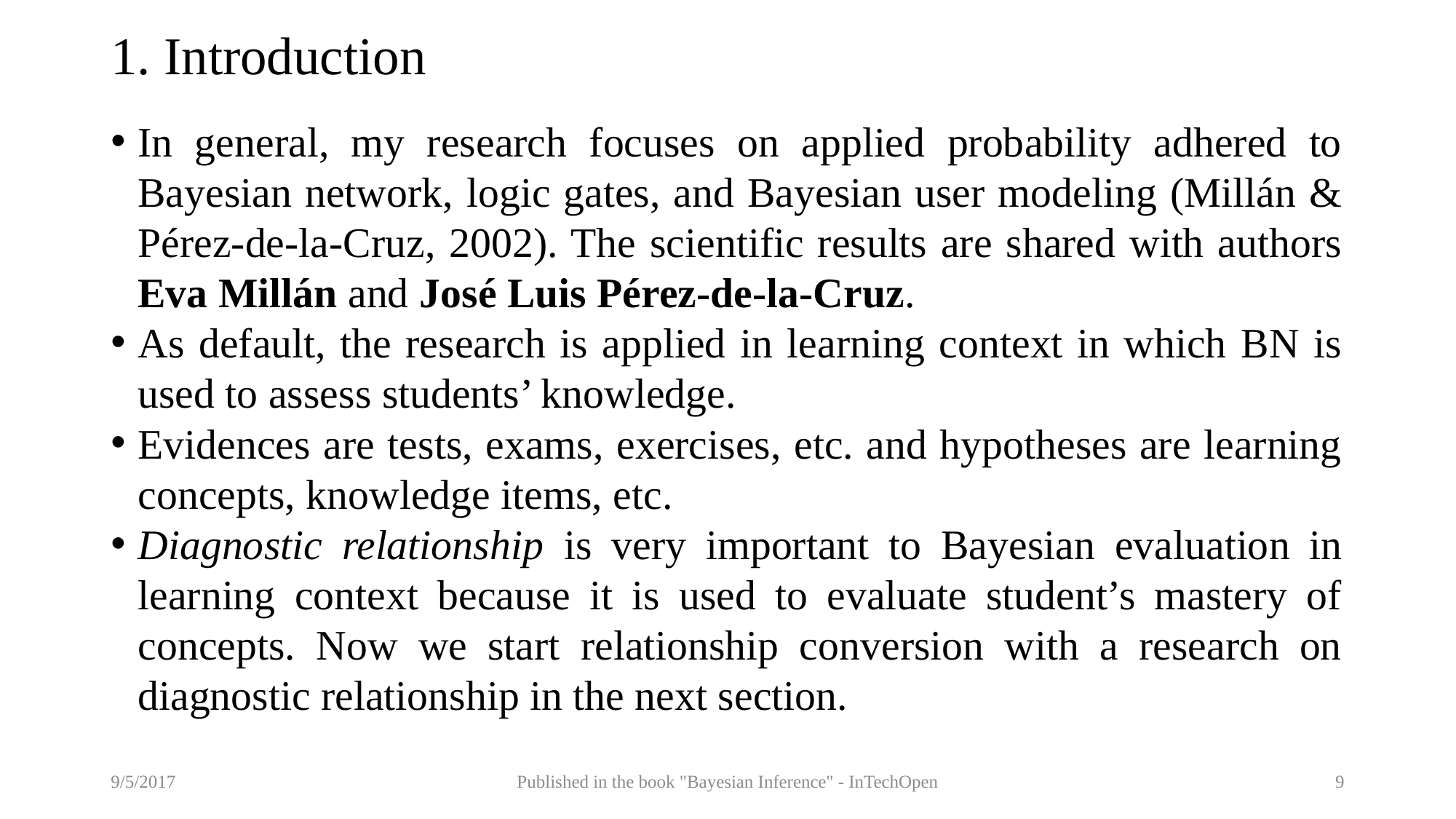

# 1. Introduction
In general, my research focuses on applied probability adhered to Bayesian network, logic gates, and Bayesian user modeling (Millán & Pérez-de-la-Cruz, 2002). The scientific results are shared with authors Eva Millán and José Luis Pérez-de-la-Cruz.
As default, the research is applied in learning context in which BN is used to assess students’ knowledge.
Evidences are tests, exams, exercises, etc. and hypotheses are learning concepts, knowledge items, etc.
Diagnostic relationship is very important to Bayesian evaluation in learning context because it is used to evaluate student’s mastery of concepts. Now we start relationship conversion with a research on diagnostic relationship in the next section.
9/5/2017
Published in the book "Bayesian Inference" - InTechOpen
9